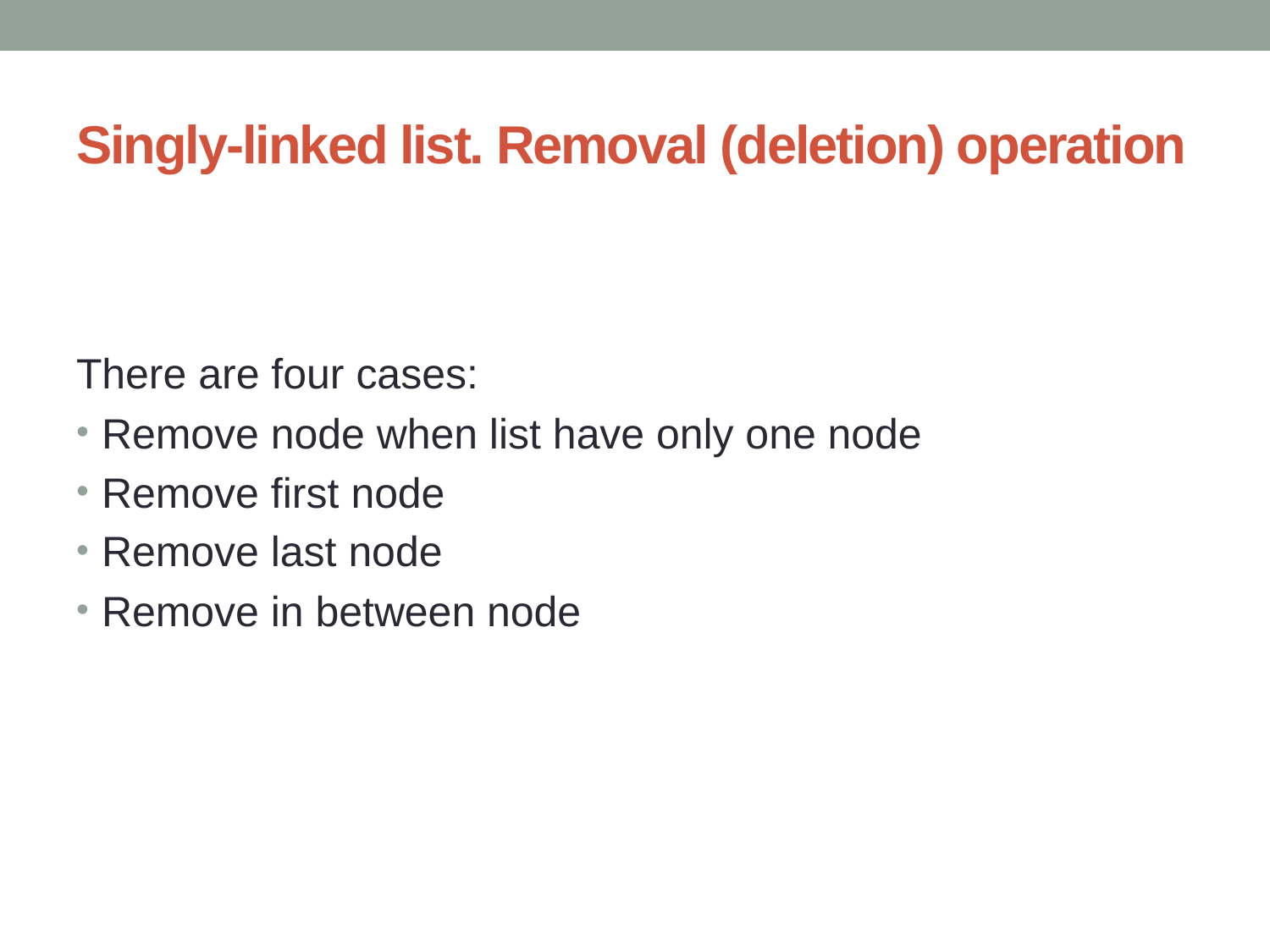

# Singly-linked list. Removal (deletion) operation

There are four cases:
Remove node when list have only one node
Remove first node
Remove last node
Remove in between node